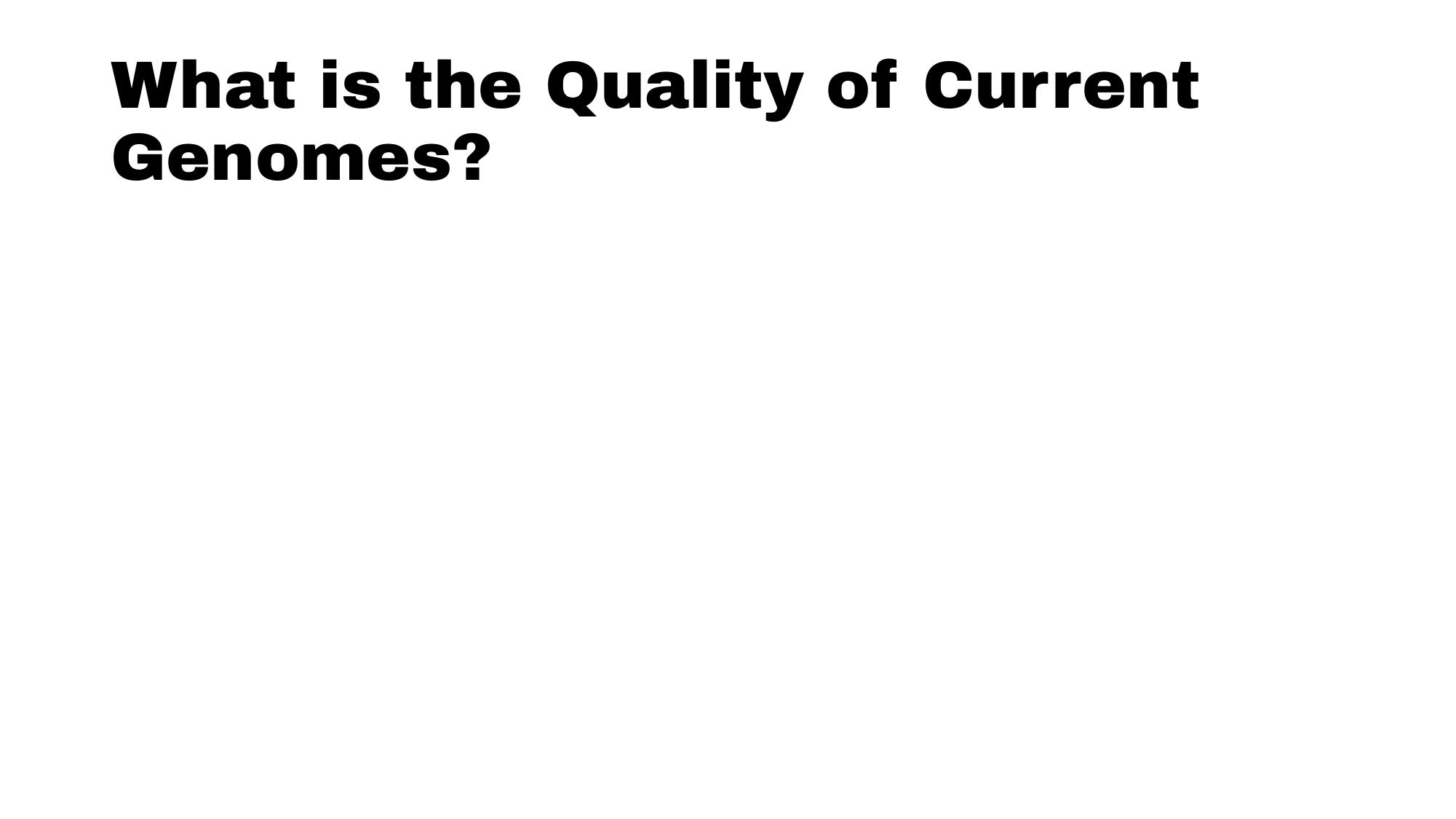

# What is the Quality of Current Genomes?